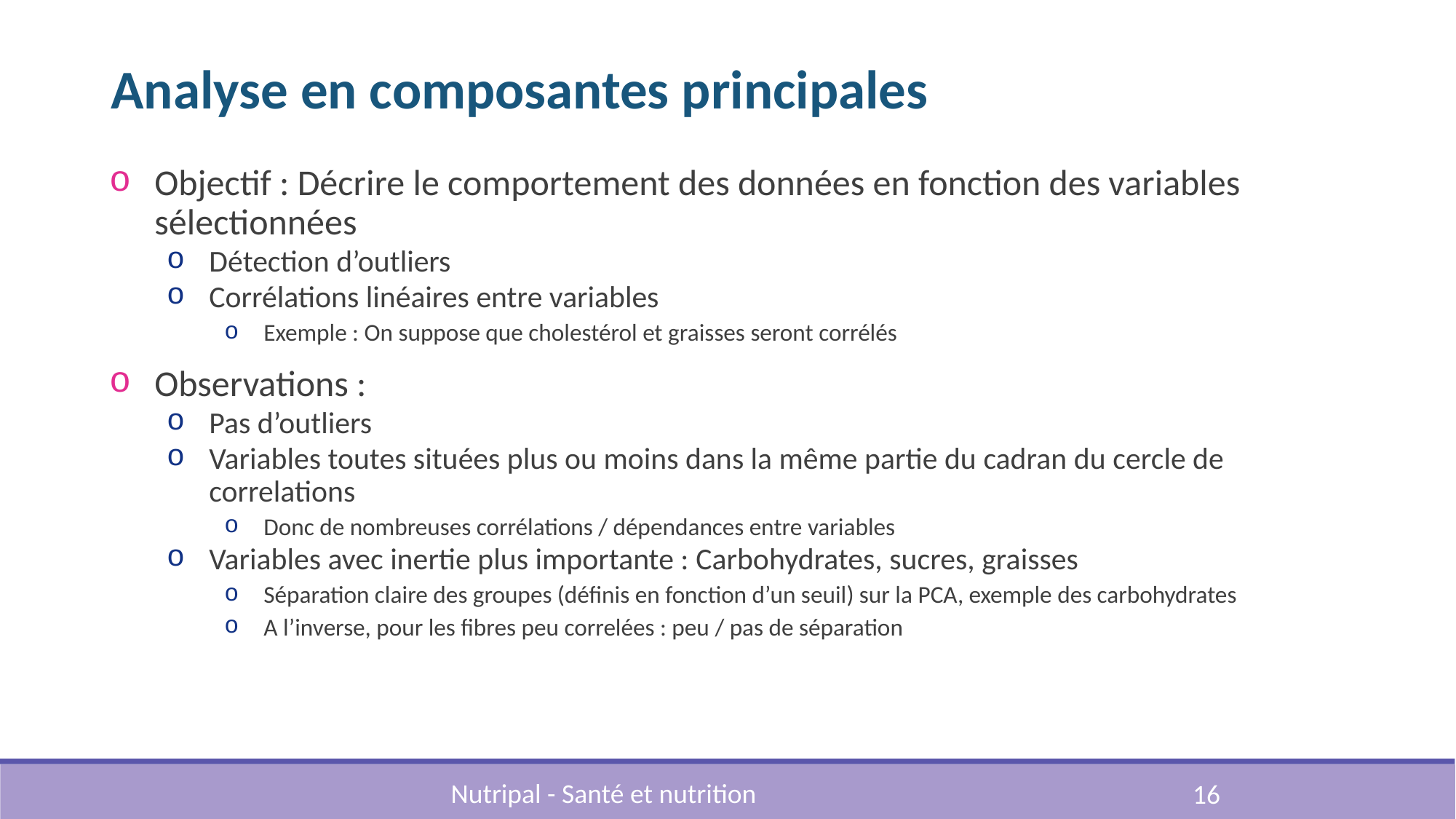

# Analyse en composantes principales
Objectif : Décrire le comportement des données en fonction des variables sélectionnées
Détection d’outliers
Corrélations linéaires entre variables
Exemple : On suppose que cholestérol et graisses seront corrélés
Observations :
Pas d’outliers
Variables toutes situées plus ou moins dans la même partie du cadran du cercle de correlations
Donc de nombreuses corrélations / dépendances entre variables
Variables avec inertie plus importante : Carbohydrates, sucres, graisses
Séparation claire des groupes (définis en fonction d’un seuil) sur la PCA, exemple des carbohydrates
A l’inverse, pour les fibres peu correlées : peu / pas de séparation
Nutripal - Santé et nutrition
16